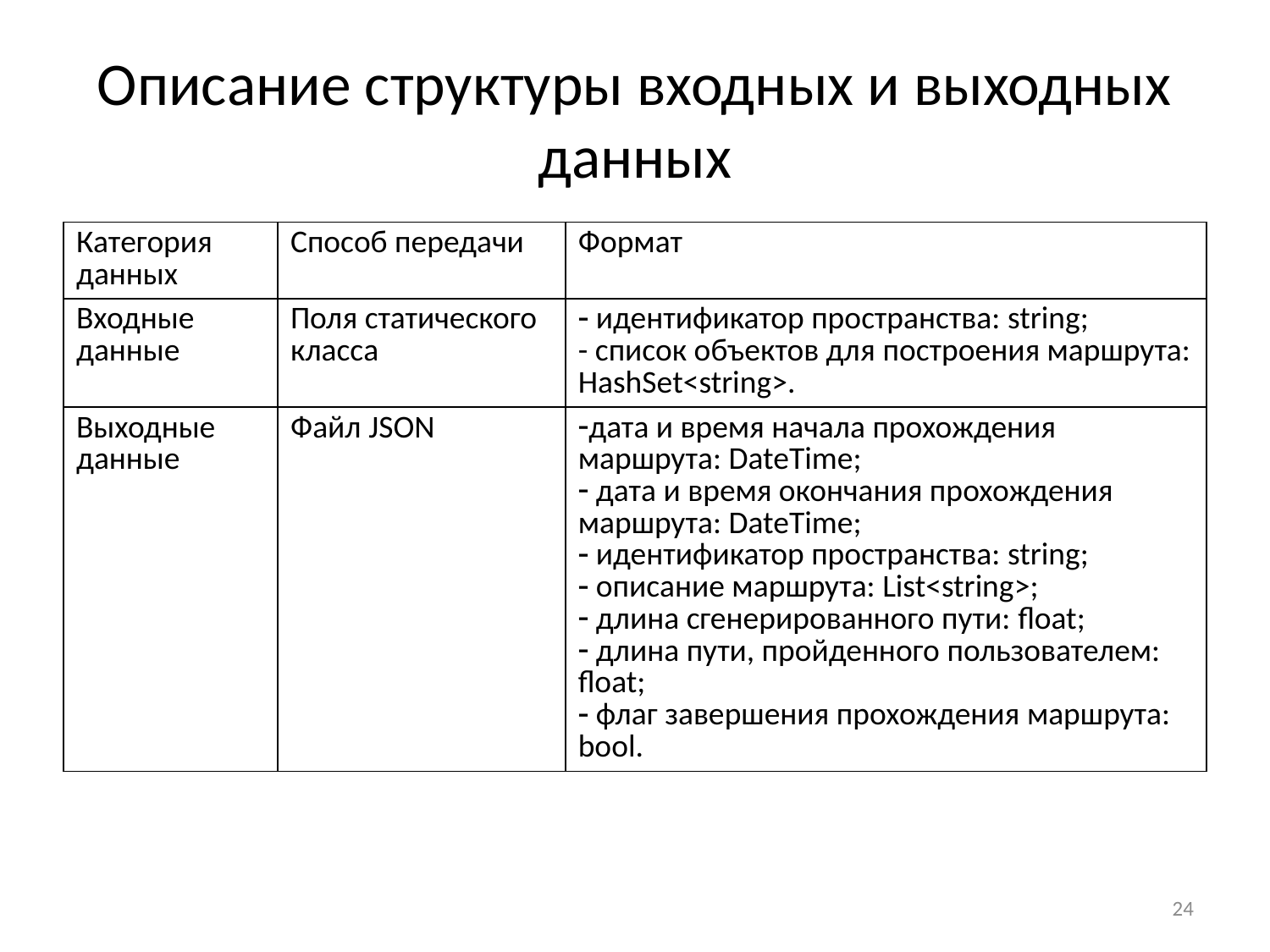

# Описание структуры входных и выходных данных
| Категория данных | Способ передачи | Формат |
| --- | --- | --- |
| Входные данные | Поля статического класса | идентификатор пространства: string; - список объектов для построения маршрута: HashSet<string>. |
| Выходные данные | Файл JSON | дата и время начала прохождения маршрута: DateTime; дата и время окончания прохождения маршрута: DateTime; идентификатор пространства: string; описание маршрута: List<string>; длина сгенерированного пути: float; длина пути, пройденного пользователем: float; флаг завершения прохождения маршрута: bool. |
24